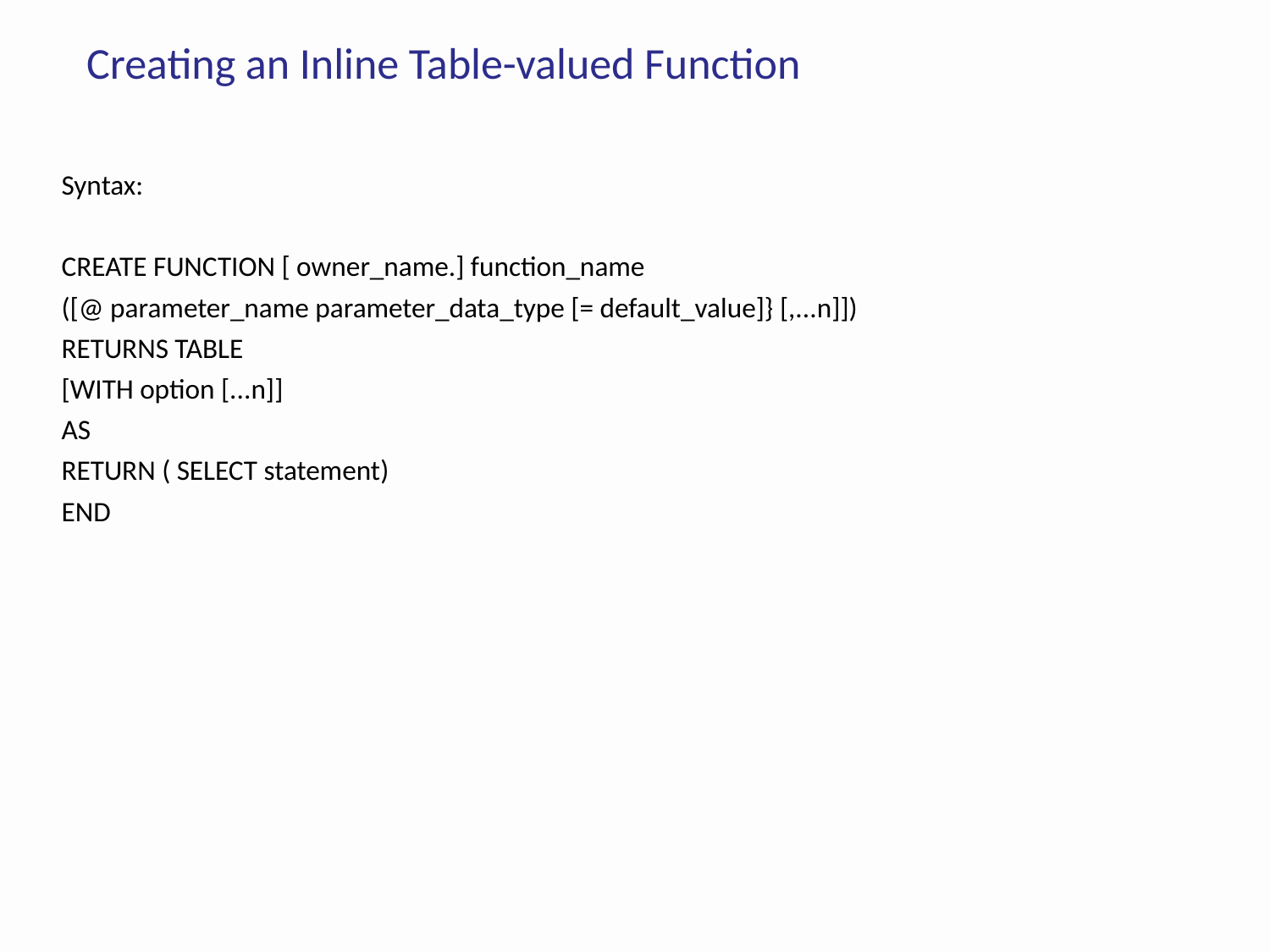

# Creating an Inline Table-valued Function
Syntax:

CREATE FUNCTION [ owner_name.] function_name
([@ parameter_name parameter_data_type [= default_value]} [,...n]])
RETURNS TABLE
[WITH option [...n]]
AS
RETURN ( SELECT statement)
END